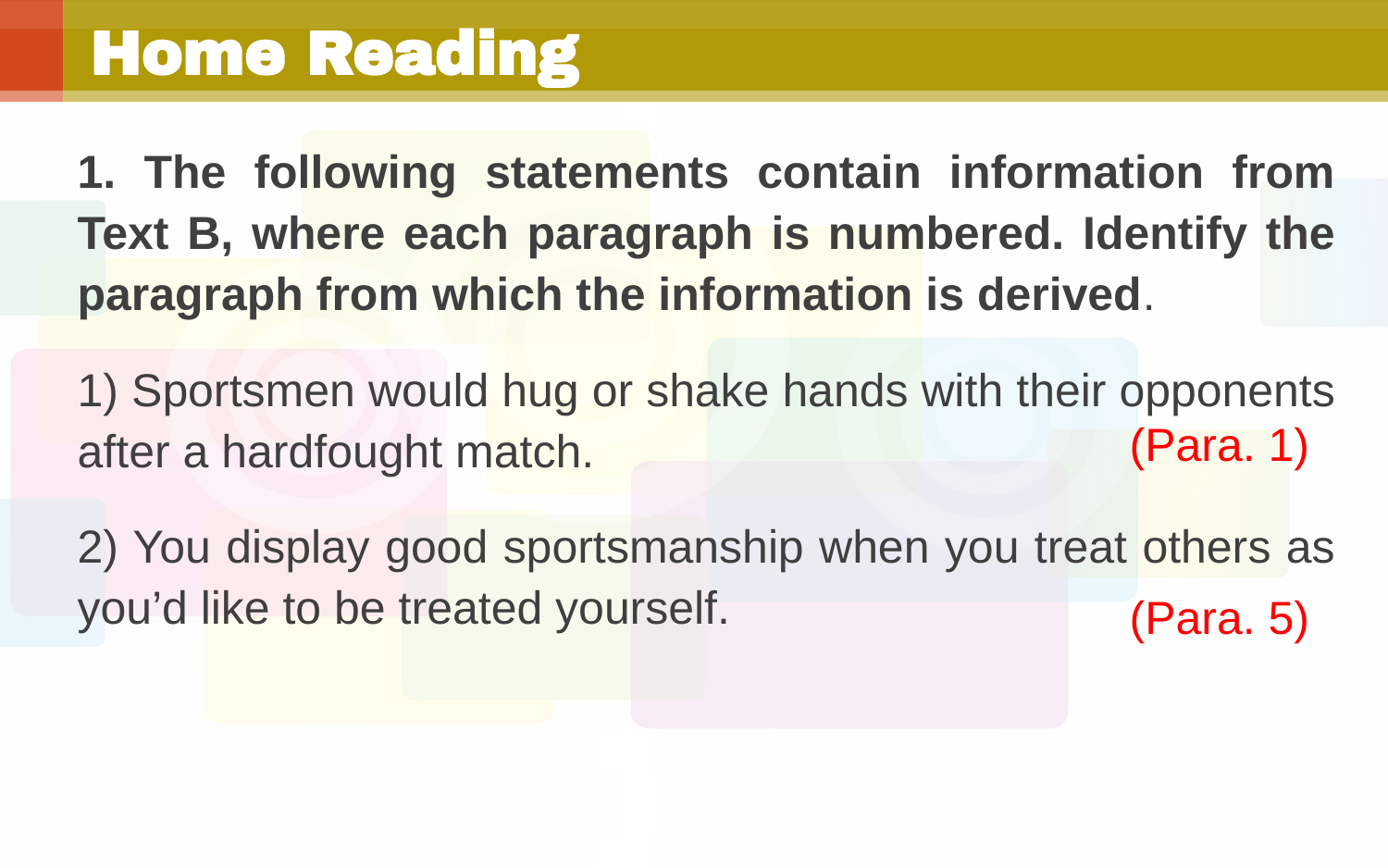

# Home Reading
1. The following statements contain information from Text B, where each paragraph is numbered. Identify the paragraph from which the information is derived.
1) Sportsmen would hug or shake hands with their opponents after a hardfought match.
2) You display good sportsmanship when you treat others as you’d like to be treated yourself.
(Para. 1)
(Para. 5)